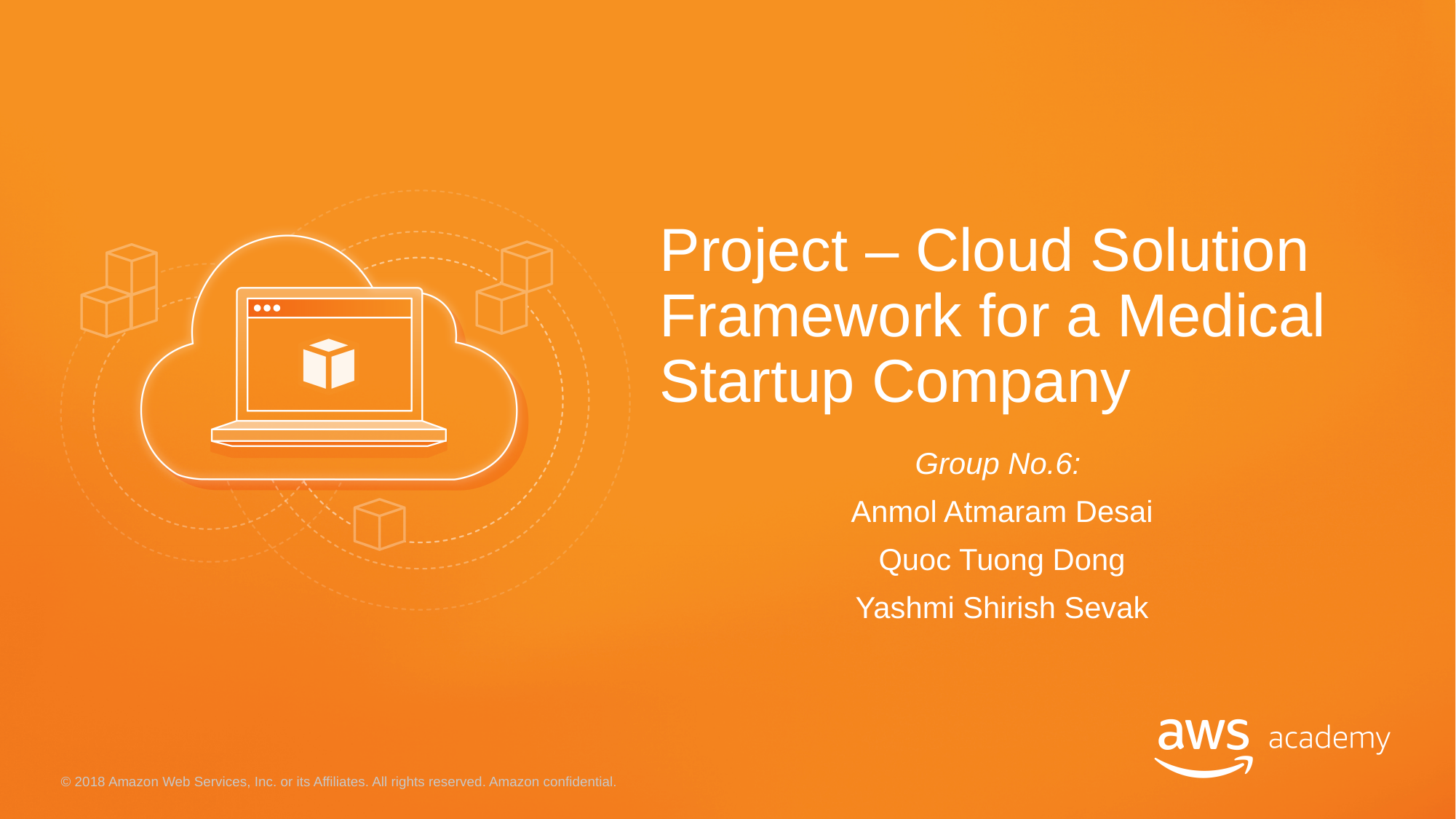

# Project – Cloud Solution Framework for a Medical Startup Company
Group No.6:
Anmol Atmaram Desai
Quoc Tuong Dong
Yashmi Shirish Sevak

© 2018 Amazon Web Services, Inc. or its Affiliates. All rights reserved. Amazon confidential.